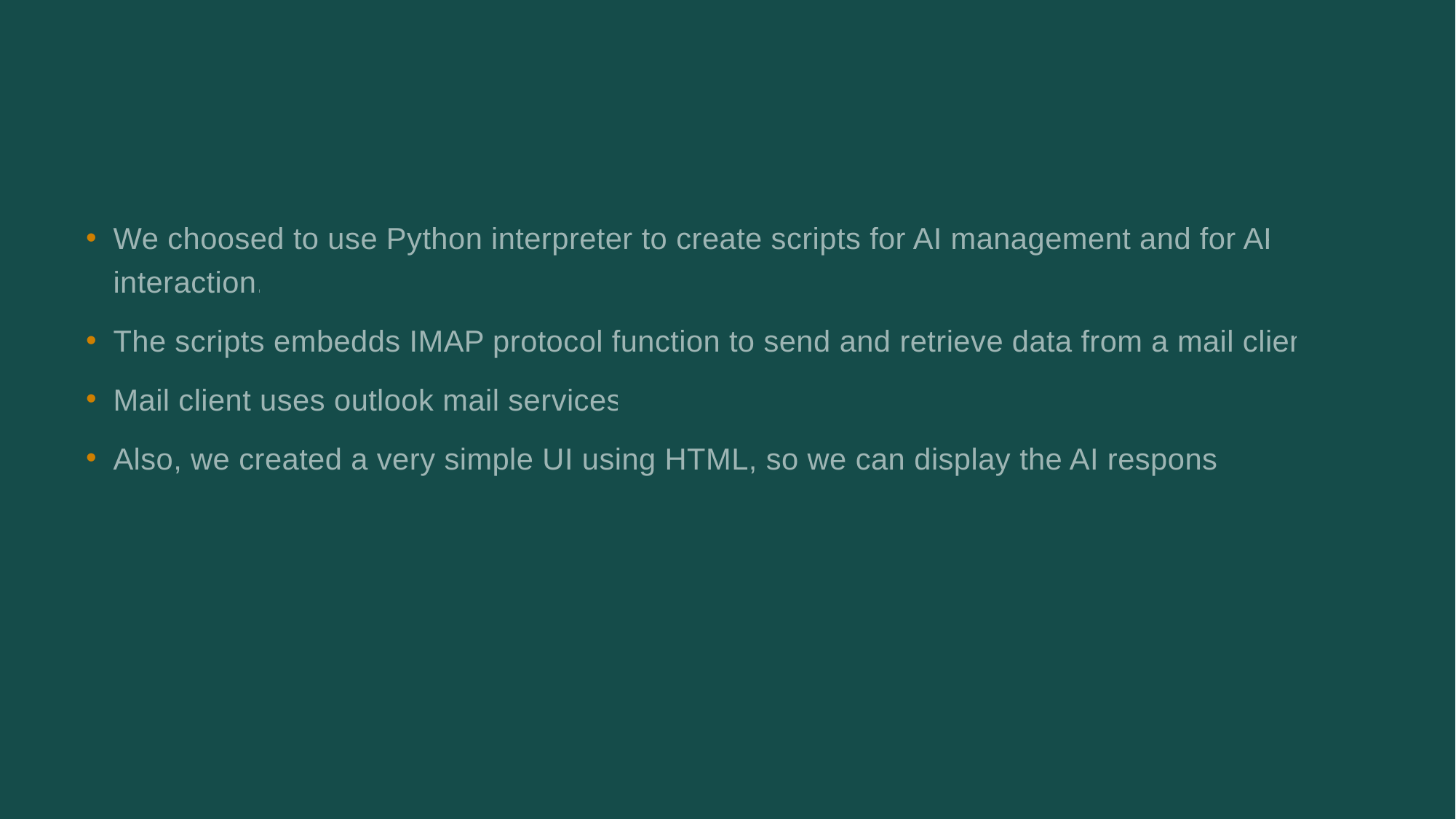

We choosed to use Python interpreter to create scripts for AI management and for API interaction.
The scripts embedds IMAP protocol function to send and retrieve data from a mail client.
Mail client uses outlook mail services.
Also, we created a very simple UI using HTML, so we can display the AI response.